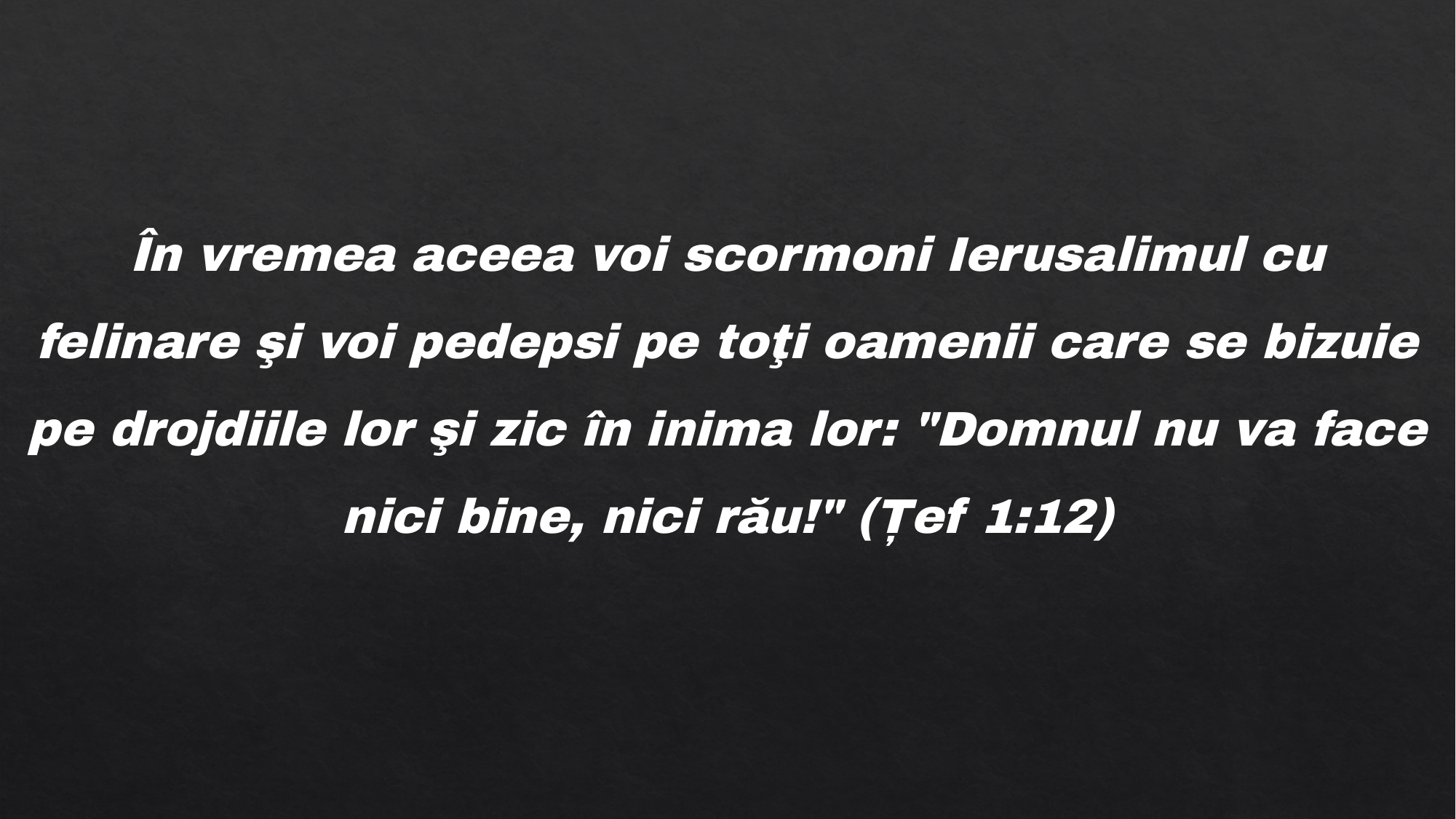

În vremea aceea voi scormoni Ierusalimul cu felinare şi voi pedepsi pe toţi oamenii care se bizuie pe drojdiile lor şi zic în inima lor: "Domnul nu va face nici bine, nici rău!" (Țef 1:12)